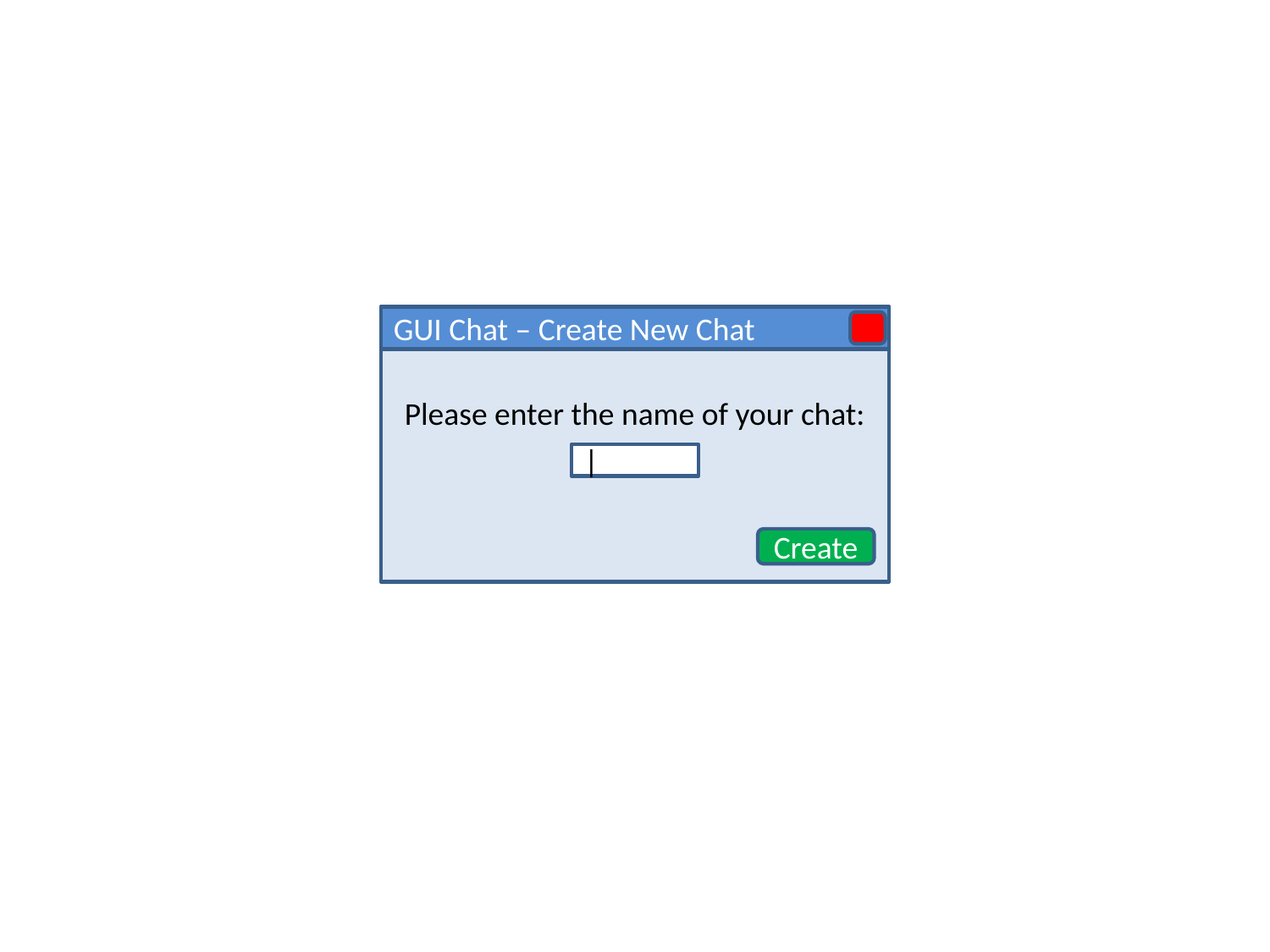

GUI Chat – Create New Chat

Please enter the name of your chat:
|
Create